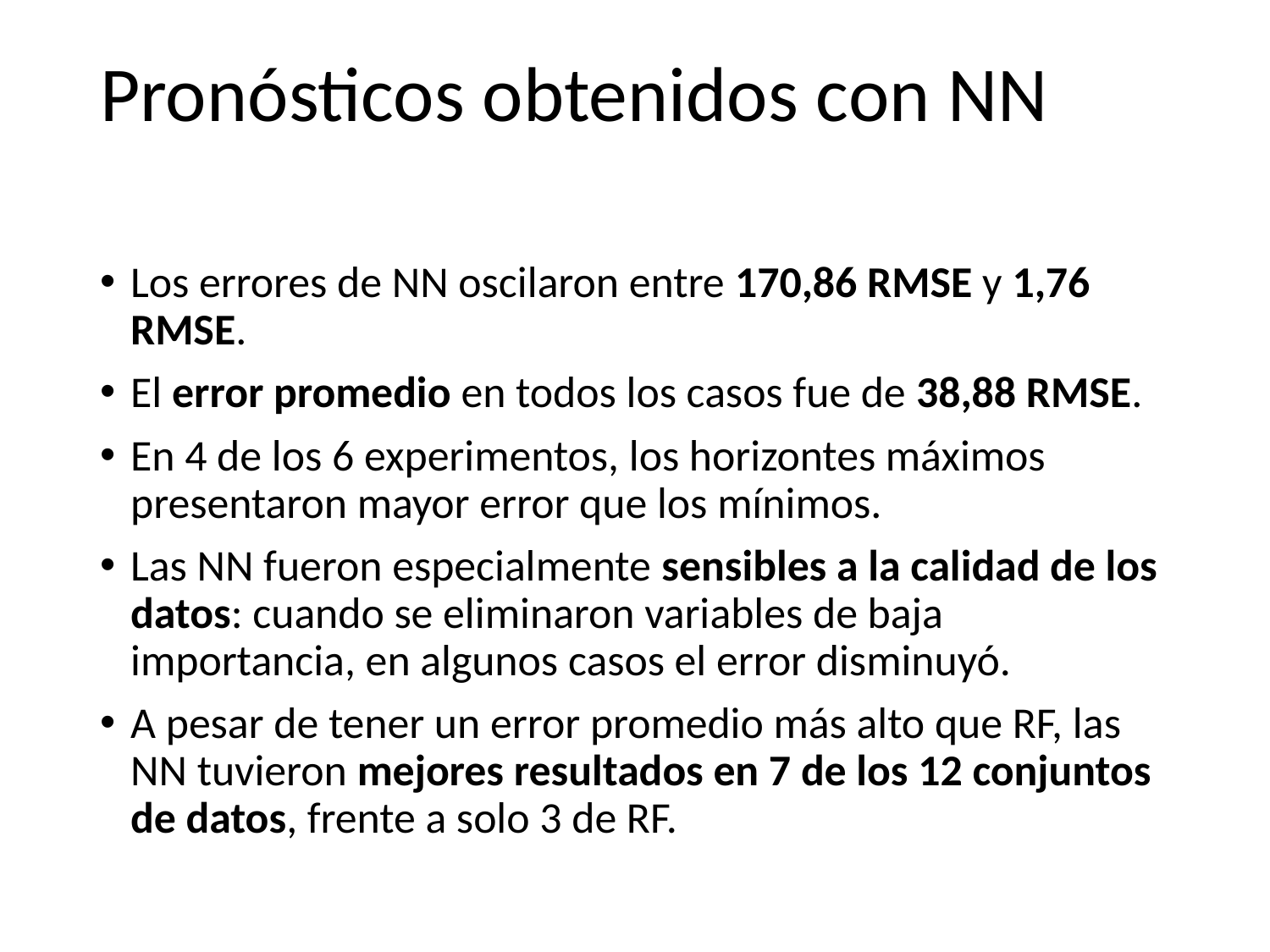

# Pronósticos obtenidos con NN
Los errores de NN oscilaron entre 170,86 RMSE y 1,76 RMSE.
El error promedio en todos los casos fue de 38,88 RMSE.
En 4 de los 6 experimentos, los horizontes máximos presentaron mayor error que los mínimos.
Las NN fueron especialmente sensibles a la calidad de los datos: cuando se eliminaron variables de baja importancia, en algunos casos el error disminuyó.
A pesar de tener un error promedio más alto que RF, las NN tuvieron mejores resultados en 7 de los 12 conjuntos de datos, frente a solo 3 de RF.